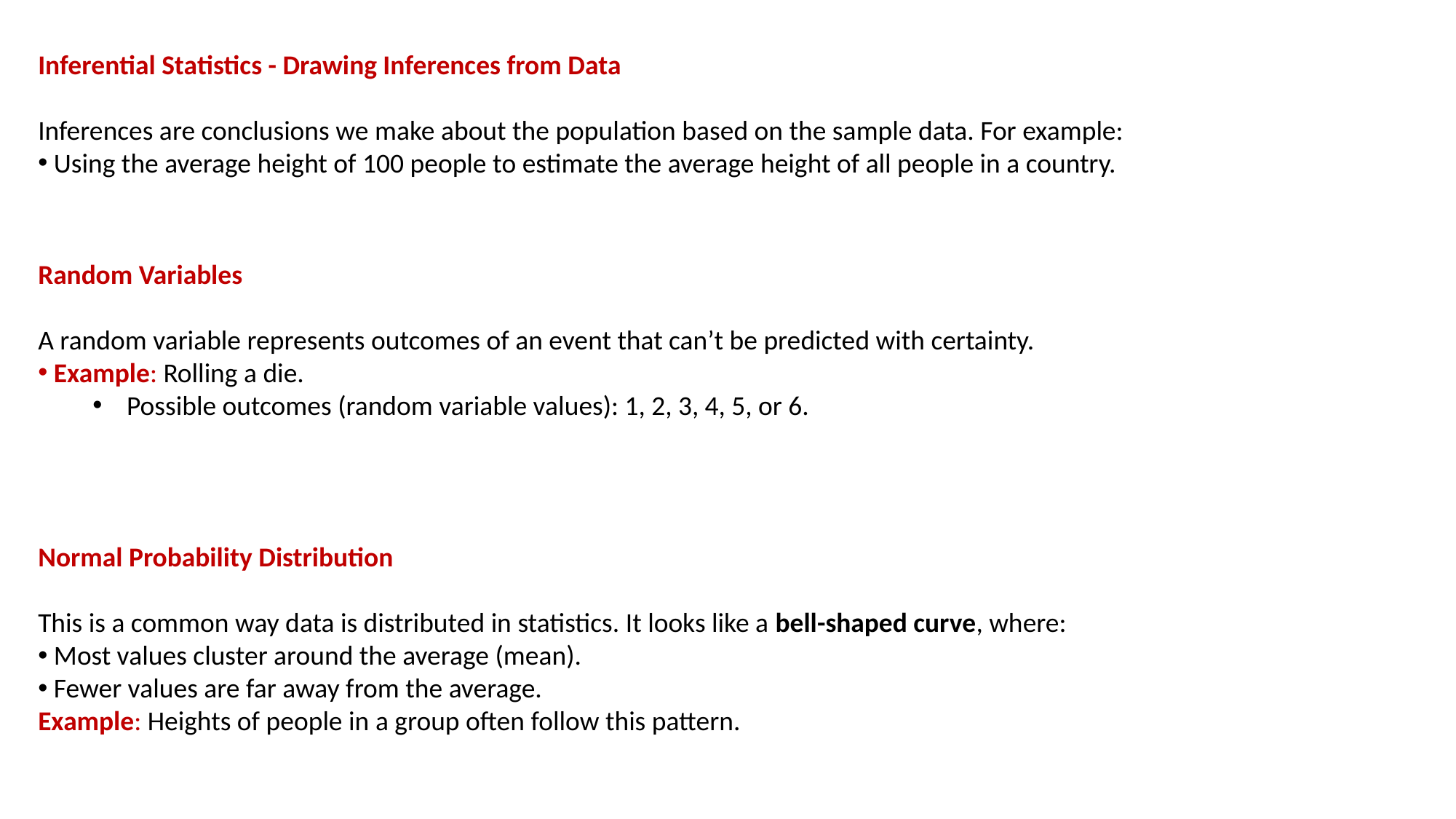

Inferential Statistics - Drawing Inferences from Data

Inferences are conclusions we make about the population based on the sample data. For example:
 Using the average height of 100 people to estimate the average height of all people in a country.
Random Variables

A random variable represents outcomes of an event that can’t be predicted with certainty.
 Example: Rolling a die.
Possible outcomes (random variable values): 1, 2, 3, 4, 5, or 6.
Normal Probability Distribution

This is a common way data is distributed in statistics. It looks like a bell-shaped curve, where:
 Most values cluster around the average (mean).
 Fewer values are far away from the average.
Example: Heights of people in a group often follow this pattern.